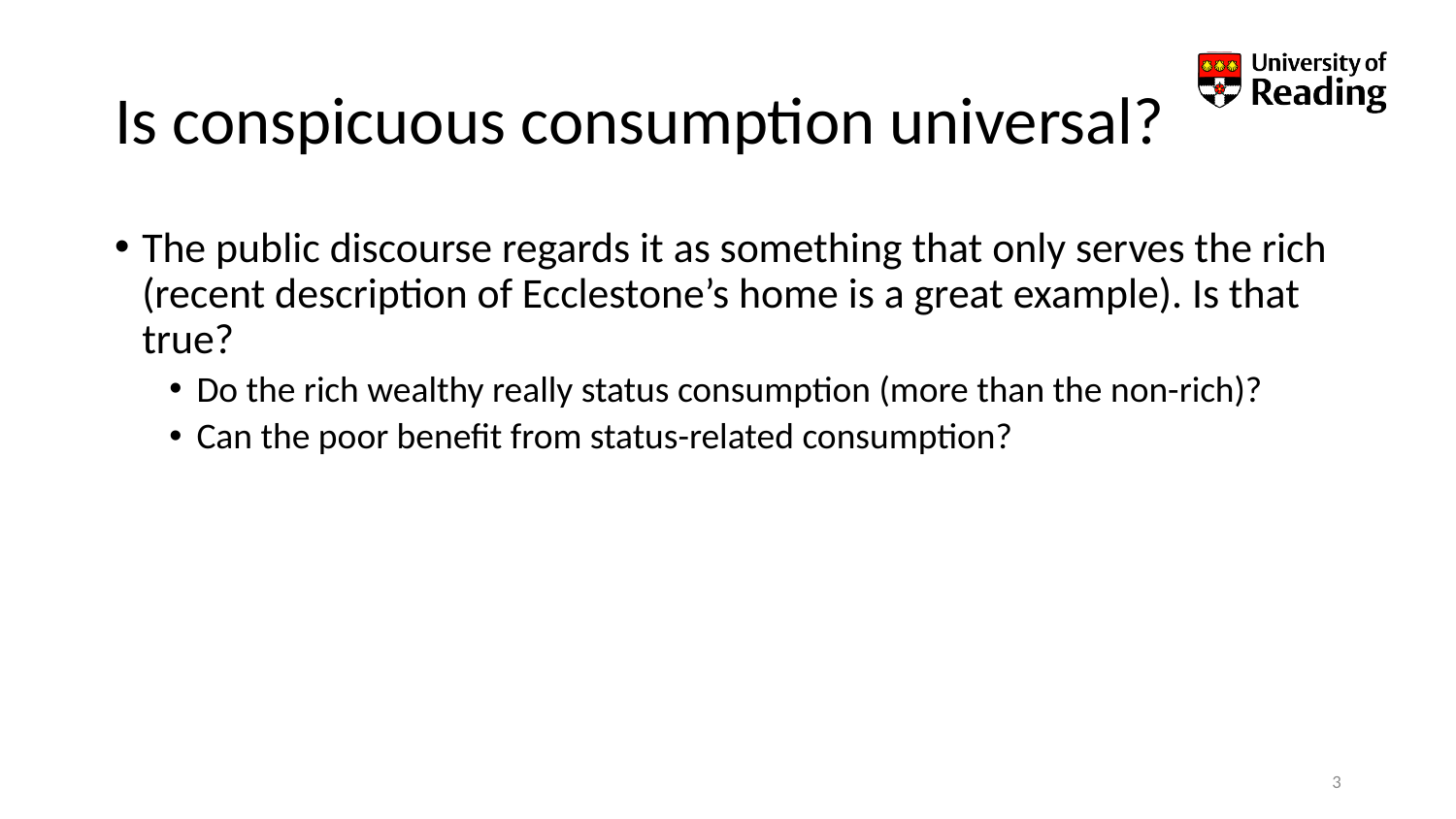

# Is conspicuous consumption universal?
The public discourse regards it as something that only serves the rich (recent description of Ecclestone’s home is a great example). Is that true?
Do the rich wealthy really status consumption (more than the non-rich)?
Can the poor benefit from status-related consumption?
3